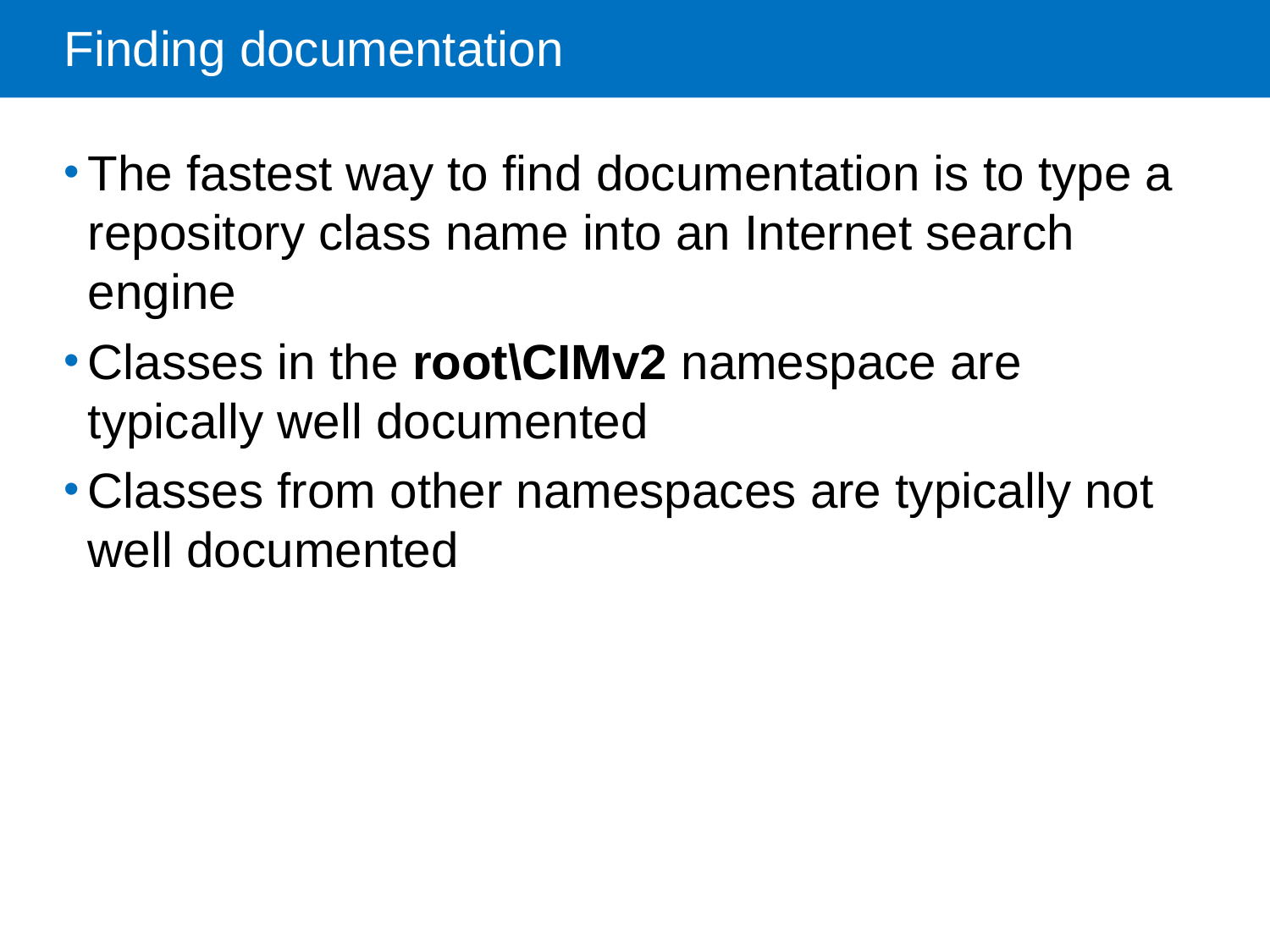

# Finding documentation
The fastest way to find documentation is to type a repository class name into an Internet search engine
Classes in the root\CIMv2 namespace are typically well documented
Classes from other namespaces are typically not well documented